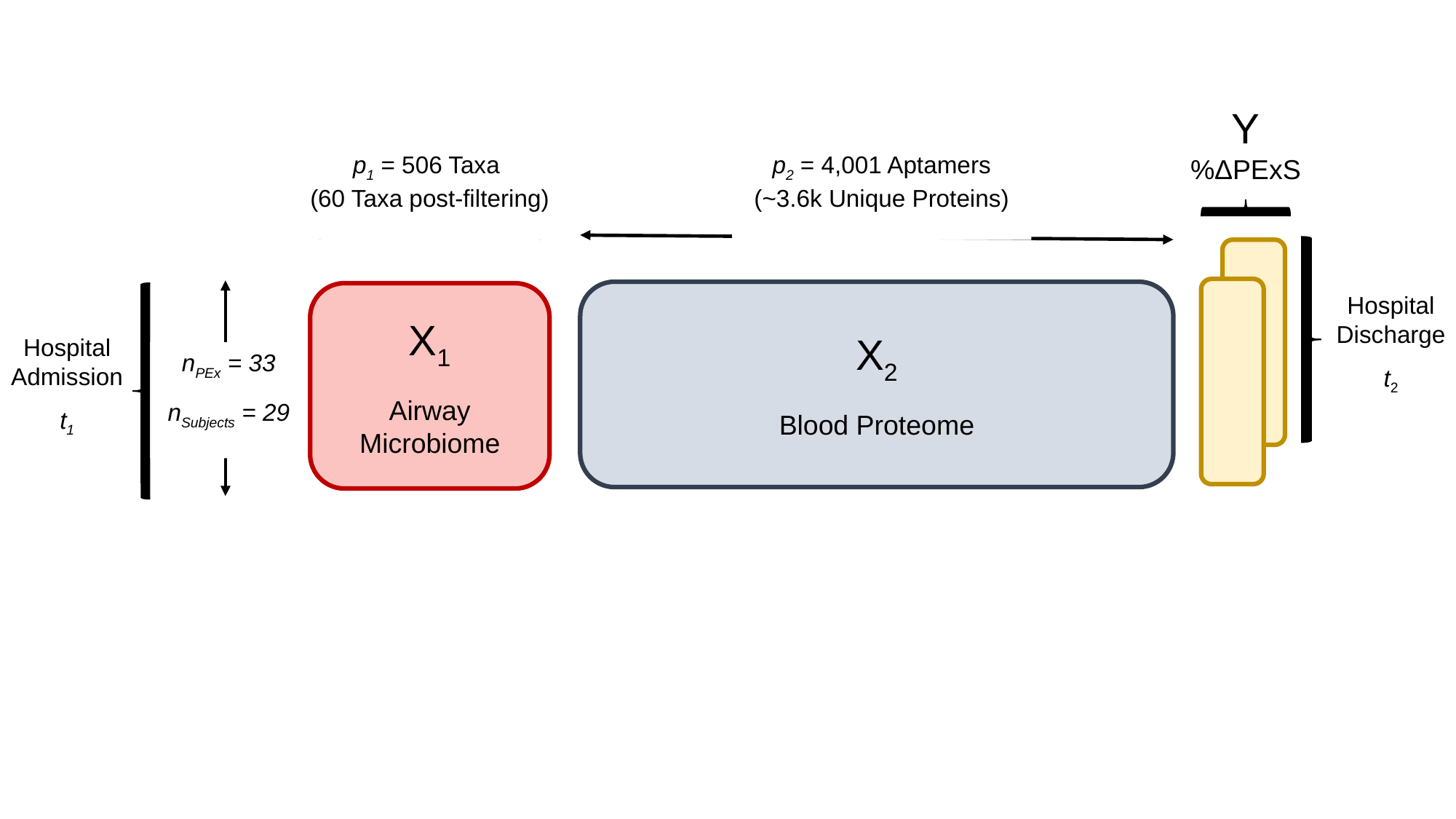

Y
%ΔPExS
p1 = 506 Taxa
(60 Taxa post-filtering)

p2 = 4,001 Aptamers
(~3.6k Unique Proteins)

X2

Blood Proteome

X1

Airway Microbiome
Hospital Discharge

t2
Hospital Admission

t1
nPEx = 33

nSubjects = 29